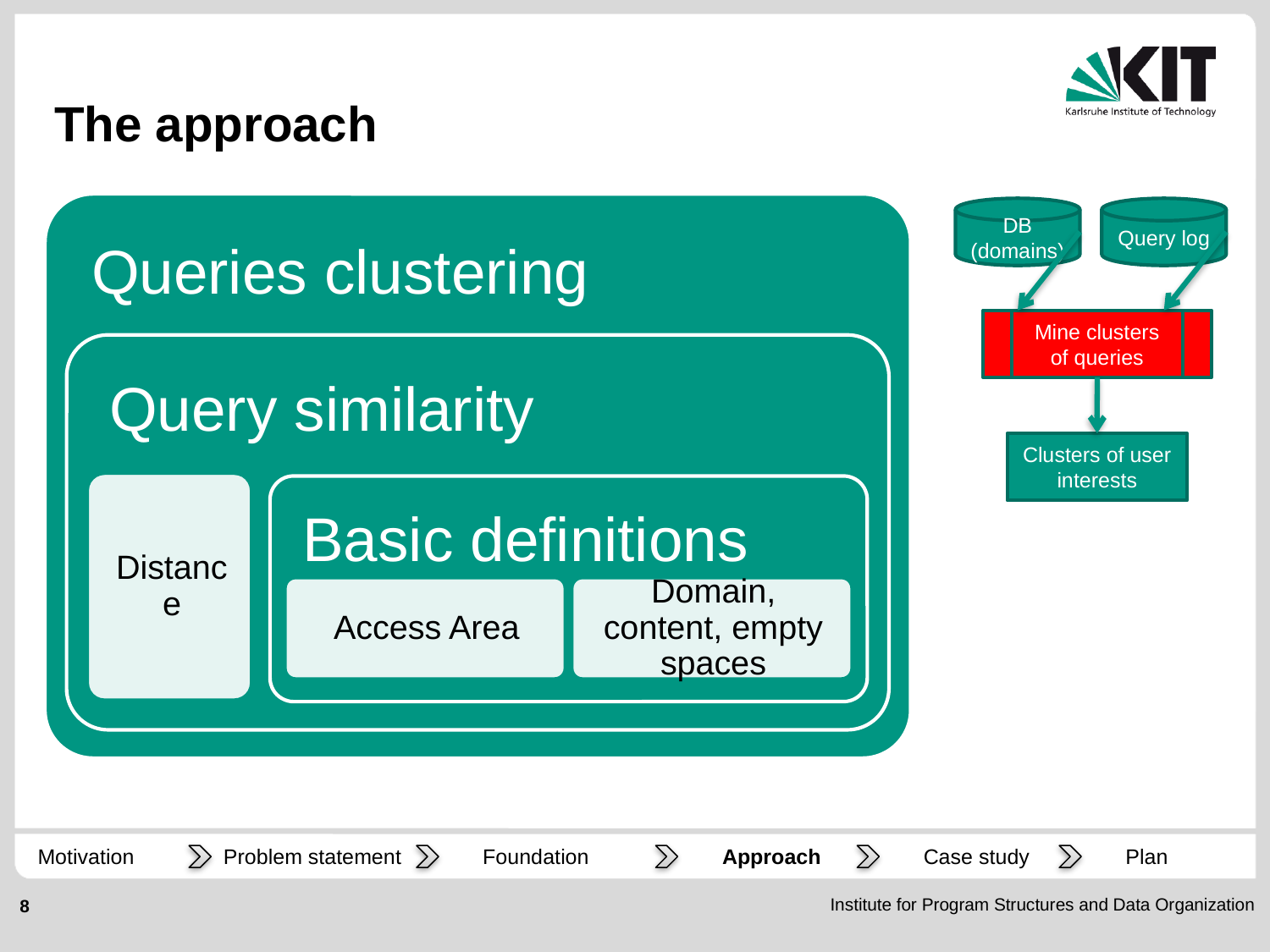

# The approach
Queries clustering
Query similarity
Distance
Basic definitions
Access Area
Domain, content, empty spaces
DB
(domains)
Query log
Mine clusters of queries
Clusters of user interests
Motivation
Plan
Problem statement
Foundation
Approach
Case study